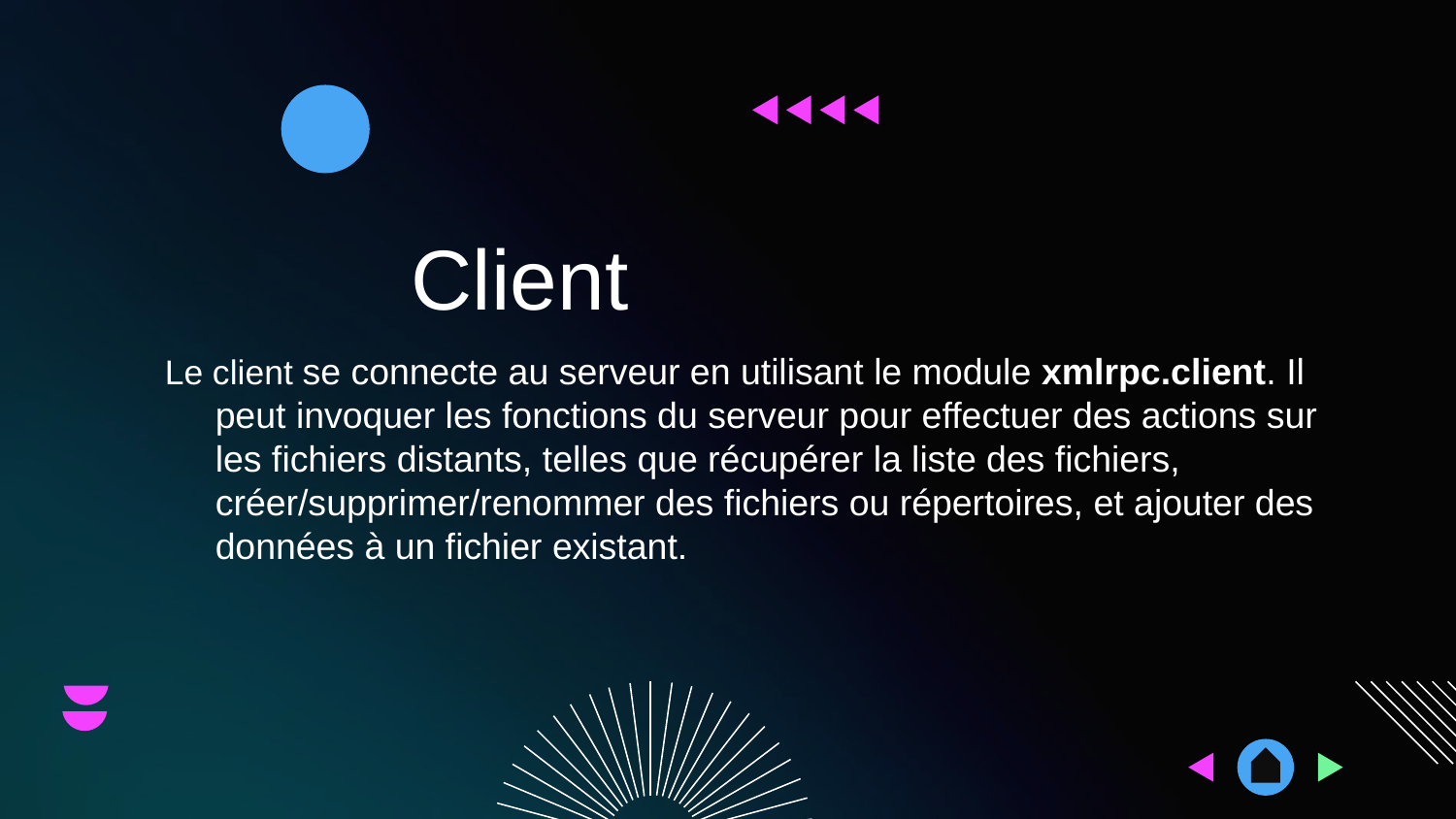

# Client
Le client se connecte au serveur en utilisant le module xmlrpc.client. Il peut invoquer les fonctions du serveur pour effectuer des actions sur les fichiers distants, telles que récupérer la liste des fichiers, créer/supprimer/renommer des fichiers ou répertoires, et ajouter des données à un fichier existant.